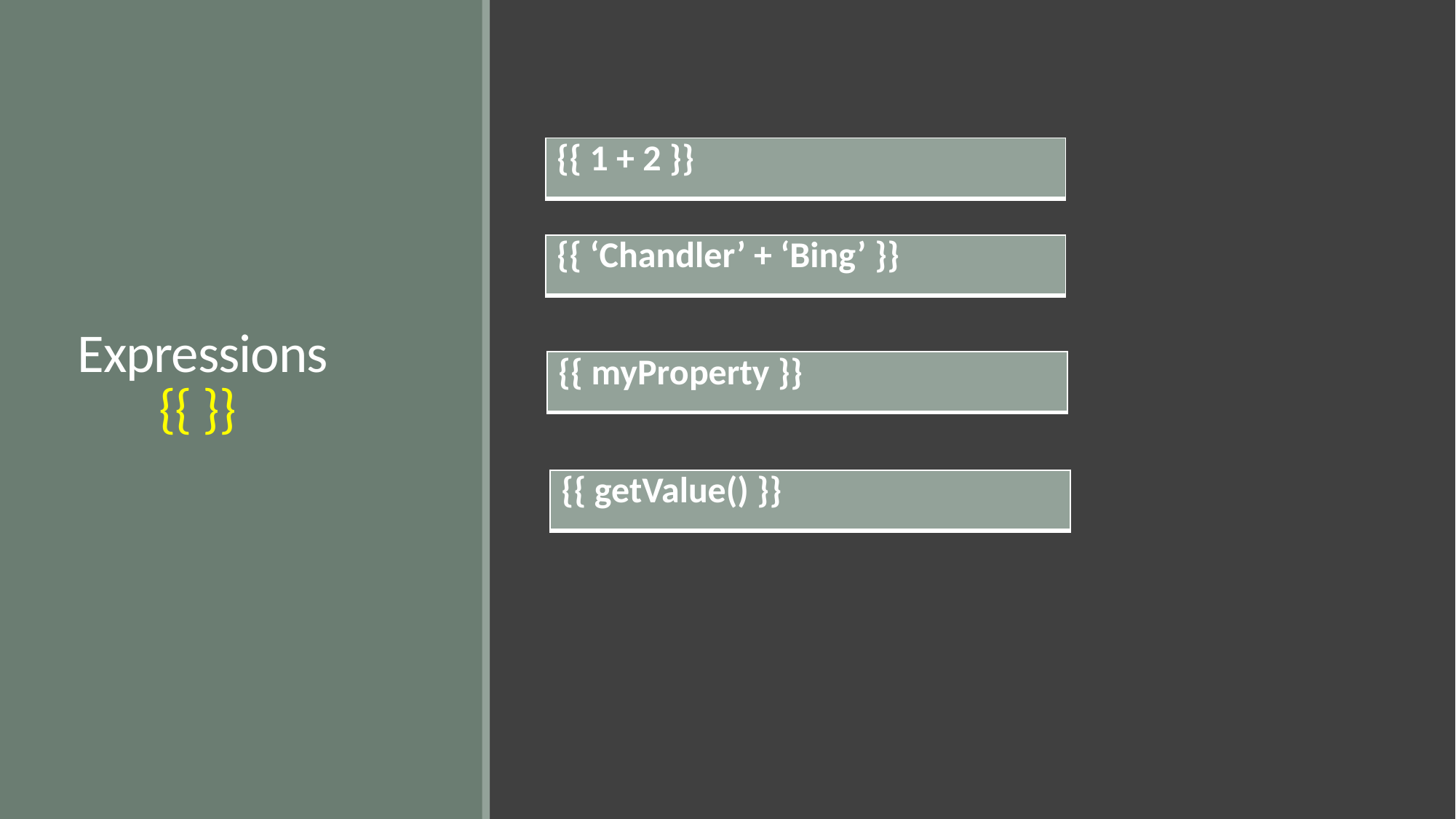

| {{ 1 + 2 }} |
| --- |
| {{ ‘Chandler’ + ‘Bing’ }} |
| --- |
# Expressions {{ }}
| {{ myProperty }} |
| --- |
| {{ getValue() }} |
| --- |